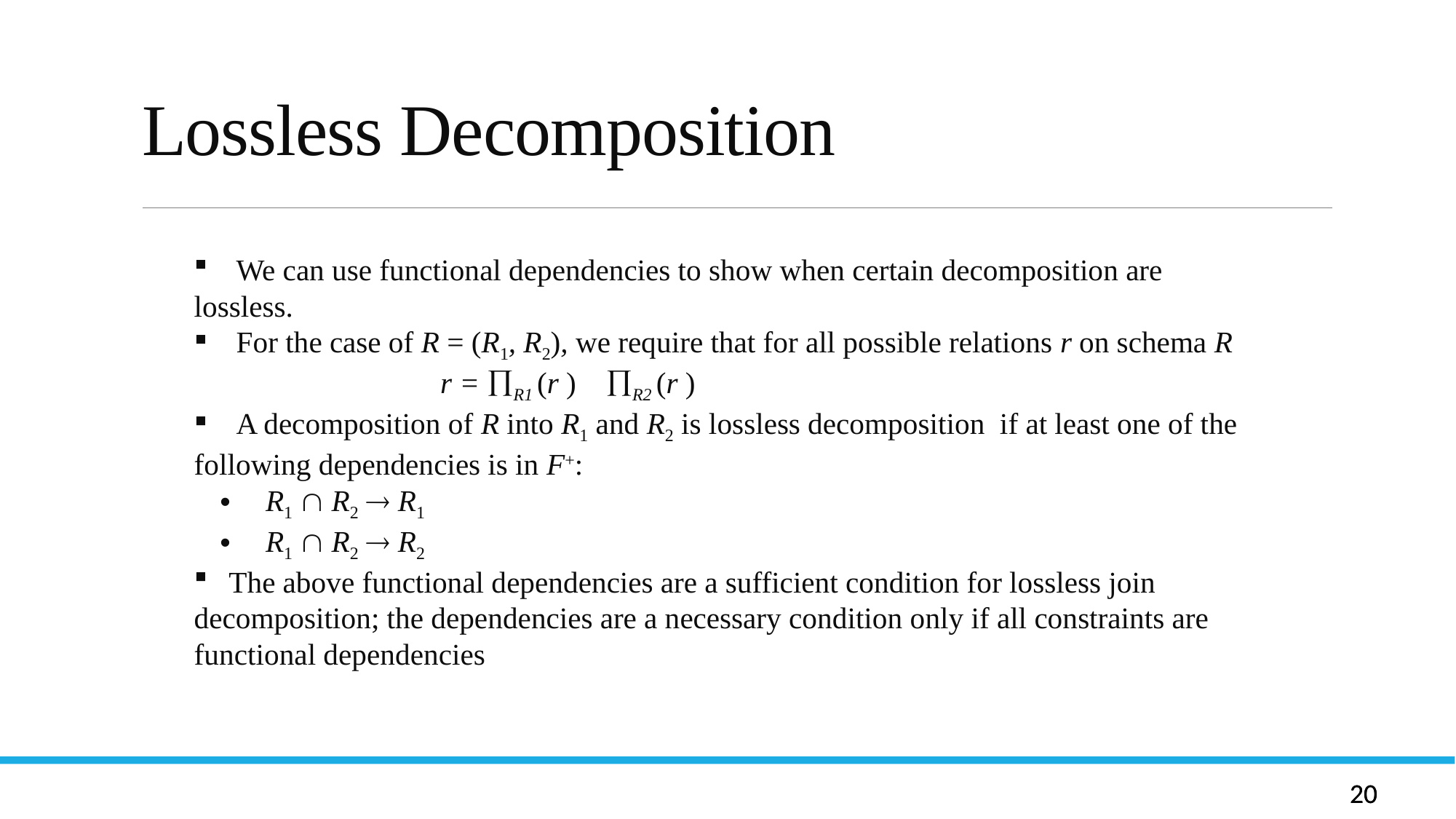

# Lossless Decomposition

Let R be a relation schema and let R1 and R2 form a decomposition of R . That is R = R1  U R2
We say that the decomposition if there is no loss of information by replacing  R with the two relation schemas R1  U R2
Formally,
             ∏ R1 (r)     ∏ R2 (r) = r
And,  conversely a decomposition is lossy if
     r  ⊂  ∏ R1 (r)     ∏ R2 (r) = r

    We can use functional dependencies to show when certain decomposition are lossless.
    For the case of R = (R1, R2), we require that for all possible relations r on schema R
		r = ∏R1 (r )    ∏R2 (r )
    A decomposition of R into R1 and R2 is lossless decomposition  if at least one of the following dependencies is in F+:
   R1 ∩ R2 → R1
   R1 ∩ R2 → R2
   The above functional dependencies are a sufficient condition for lossless join decomposition; the dependencies are a necessary condition only if all constraints are functional dependencies